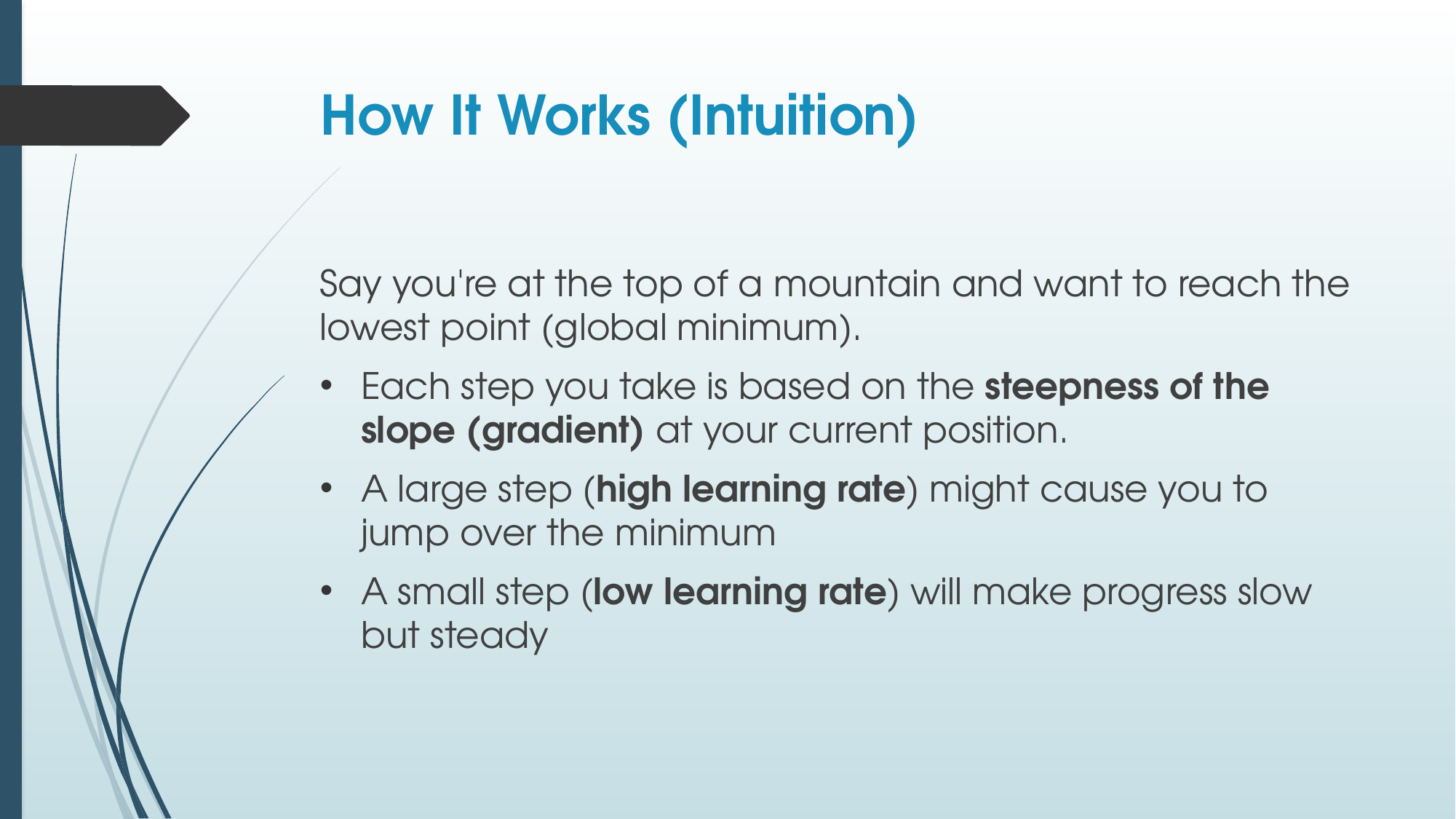

# How It Works (Intuition)
Say you're at the top of a mountain and want to reach the lowest point (global minimum).
Each step you take is based on the steepness of the slope (gradient) at your current position.
A large step (high learning rate) might cause you to jump over the minimum
A small step (low learning rate) will make progress slow but steady